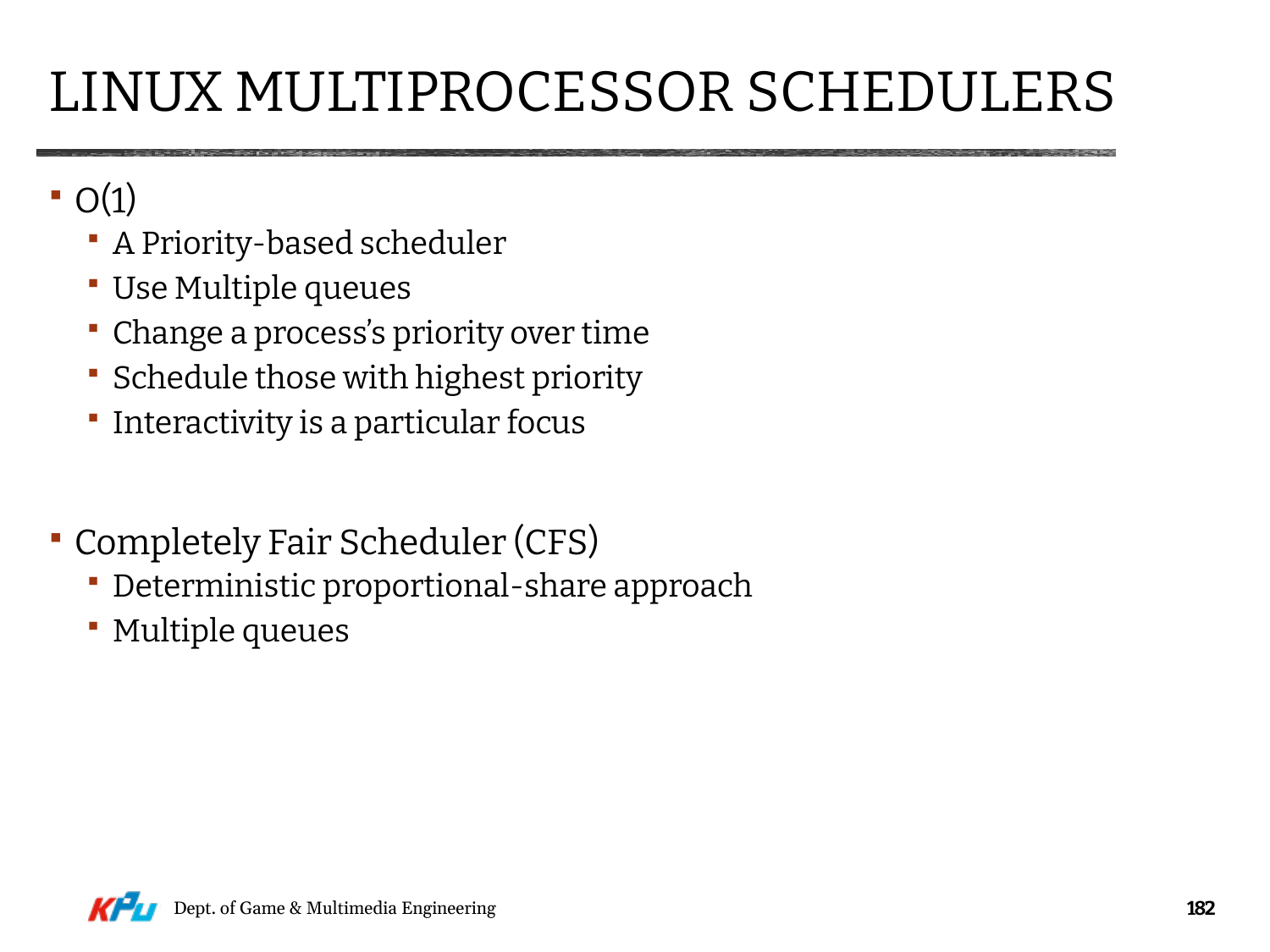

# Linux Multiprocessor Schedulers
O(1)
A Priority-based scheduler
Use Multiple queues
Change a process’s priority over time
Schedule those with highest priority
Interactivity is a particular focus

Completely Fair Scheduler (CFS)
Deterministic proportional-share approach
Multiple queues
Dept. of Game & Multimedia Engineering
182